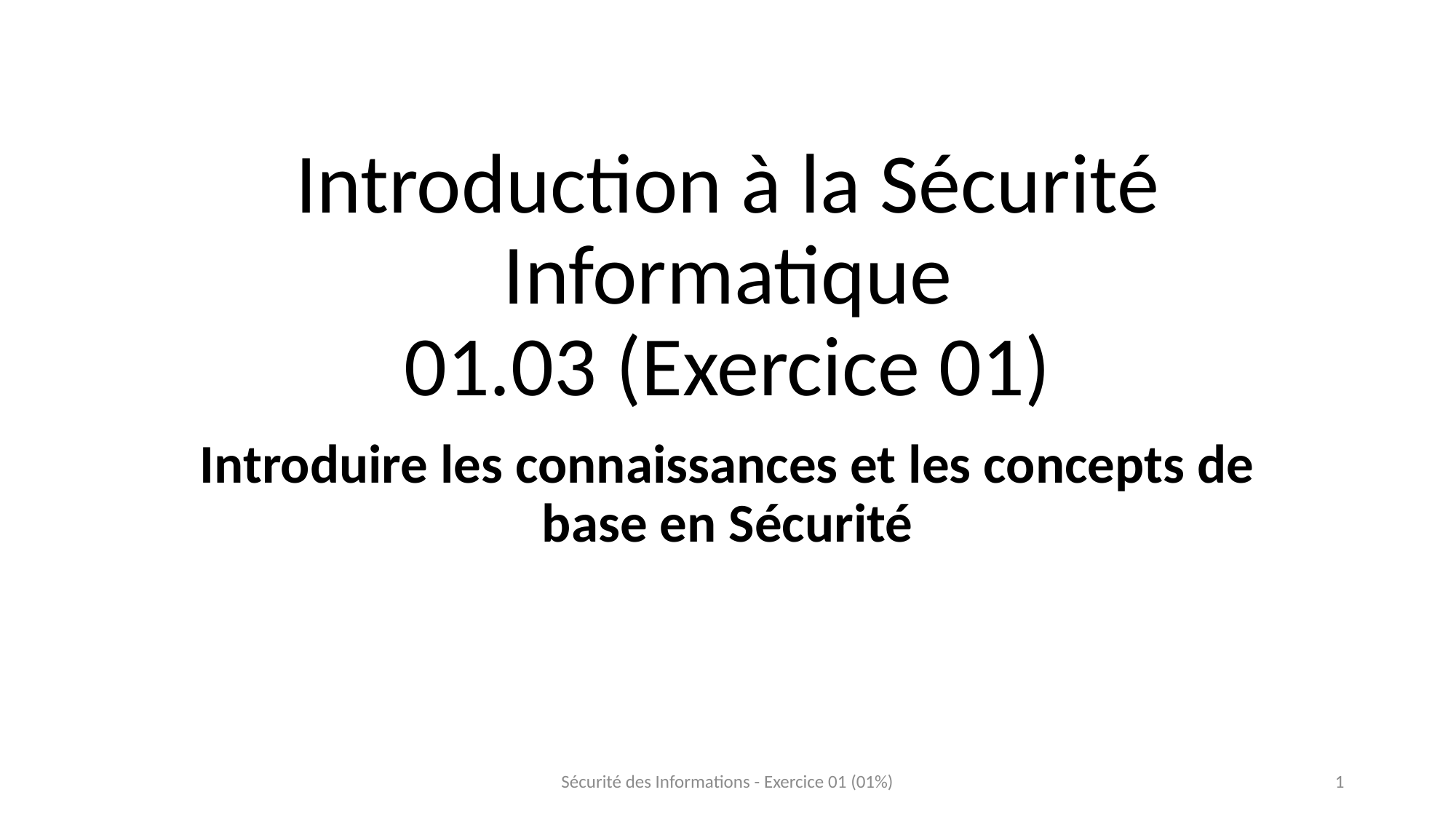

# Introduction à la Sécurité Informatique 01.03 (Exercice 01)
Introduire les connaissances et les concepts de base en Sécurité
Sécurité des Informations - Exercice 01 (01%)
1